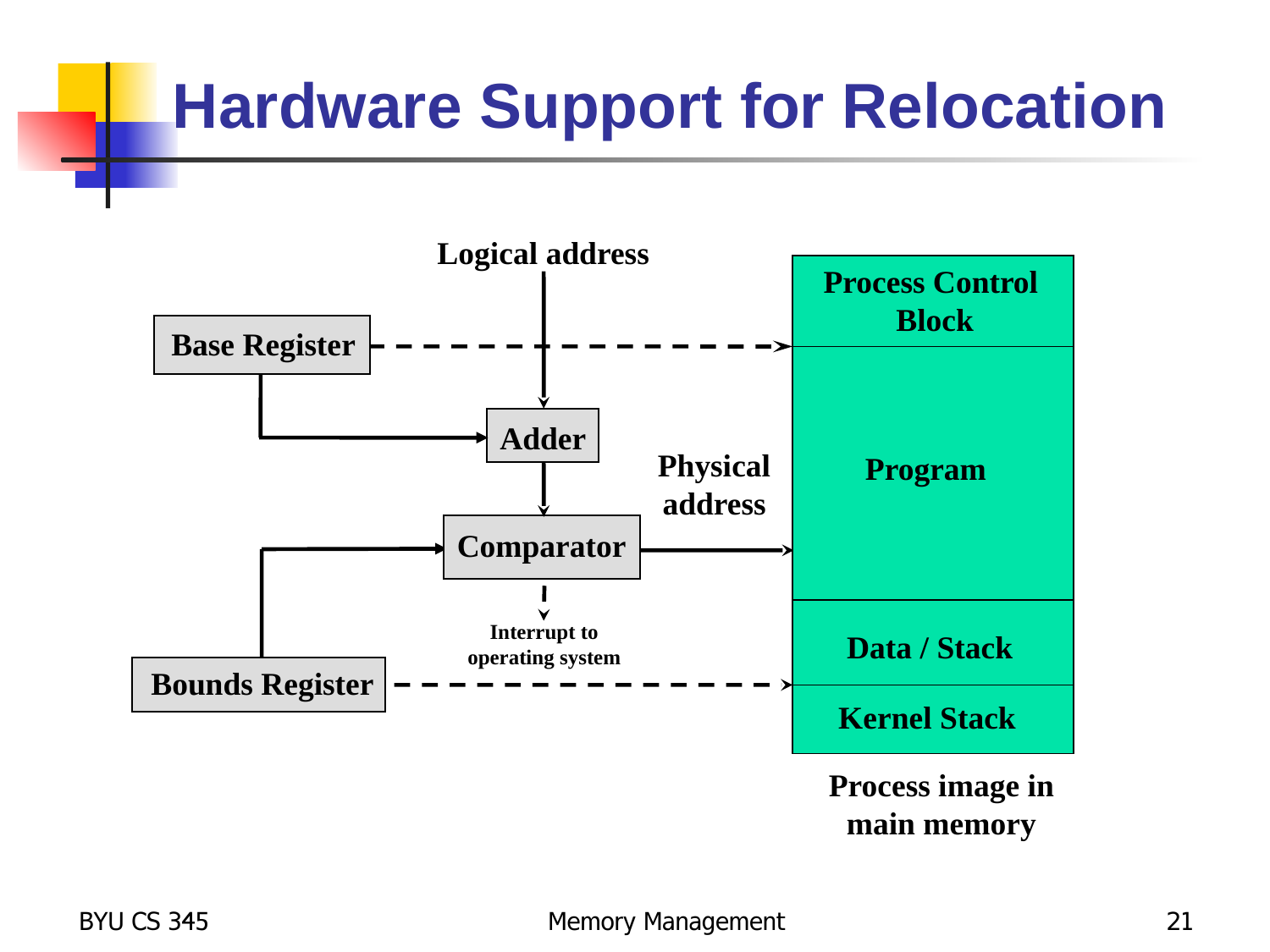

# Hardware Support for Relocation
Logical address

Process Control
 Block

Base Register

Adder

Physical
address
Program

Comparator

Interrupt to
operating system
Data / Stack

Bounds Register

Kernel Stack
Process image in
main memory
BYU CS 345
Memory Management
21